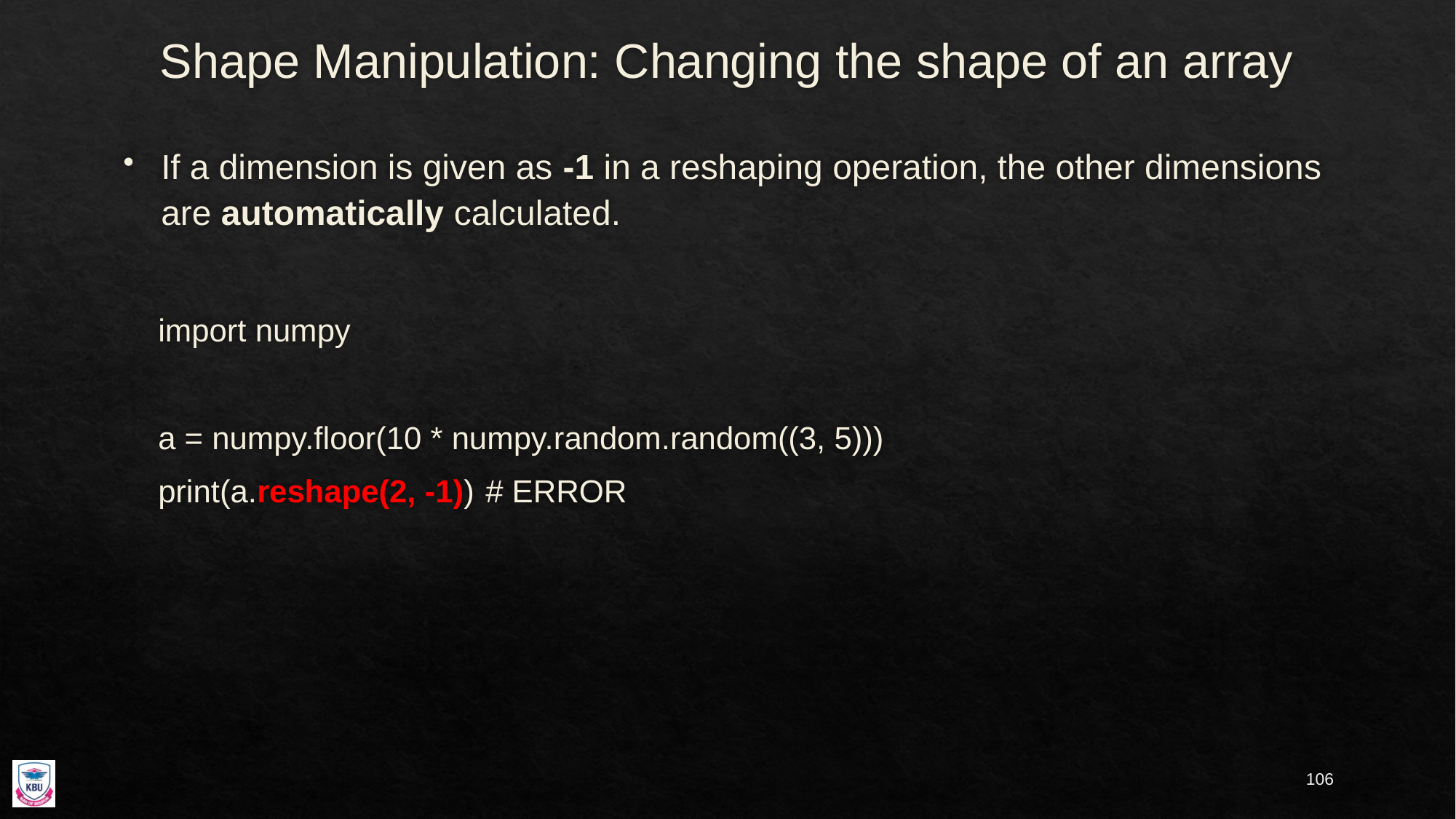

# Shape Manipulation: Changing the shape of an array
If a dimension is given as -1 in a reshaping operation, the other dimensions are automatically calculated.

import numpy

a = numpy.floor(10 * numpy.random.random((3, 5)))
print(a.reshape(2, -1))	# ERROR
106